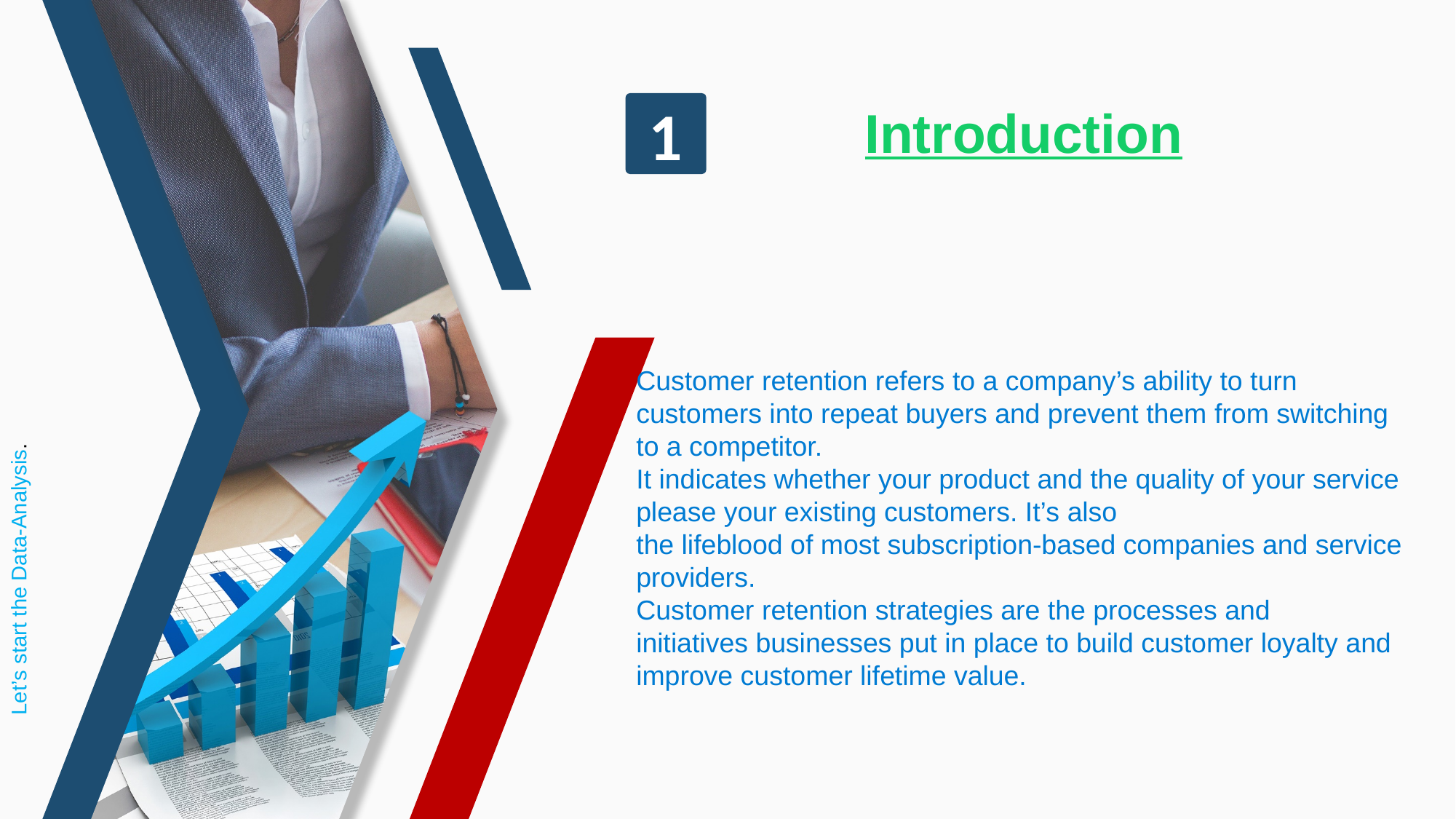

1
Introduction

Customer retention refers to a company’s ability to turn
customers into repeat buyers and prevent them from switching
to a competitor.
It indicates whether your product and the quality of your service please your existing customers. It’s also
the lifeblood of most subscription-based companies and service providers.
Customer retention strategies are the processes and
initiatives businesses put in place to build customer loyalty and
improve customer lifetime value.
Let’s start the Data-Analysis.